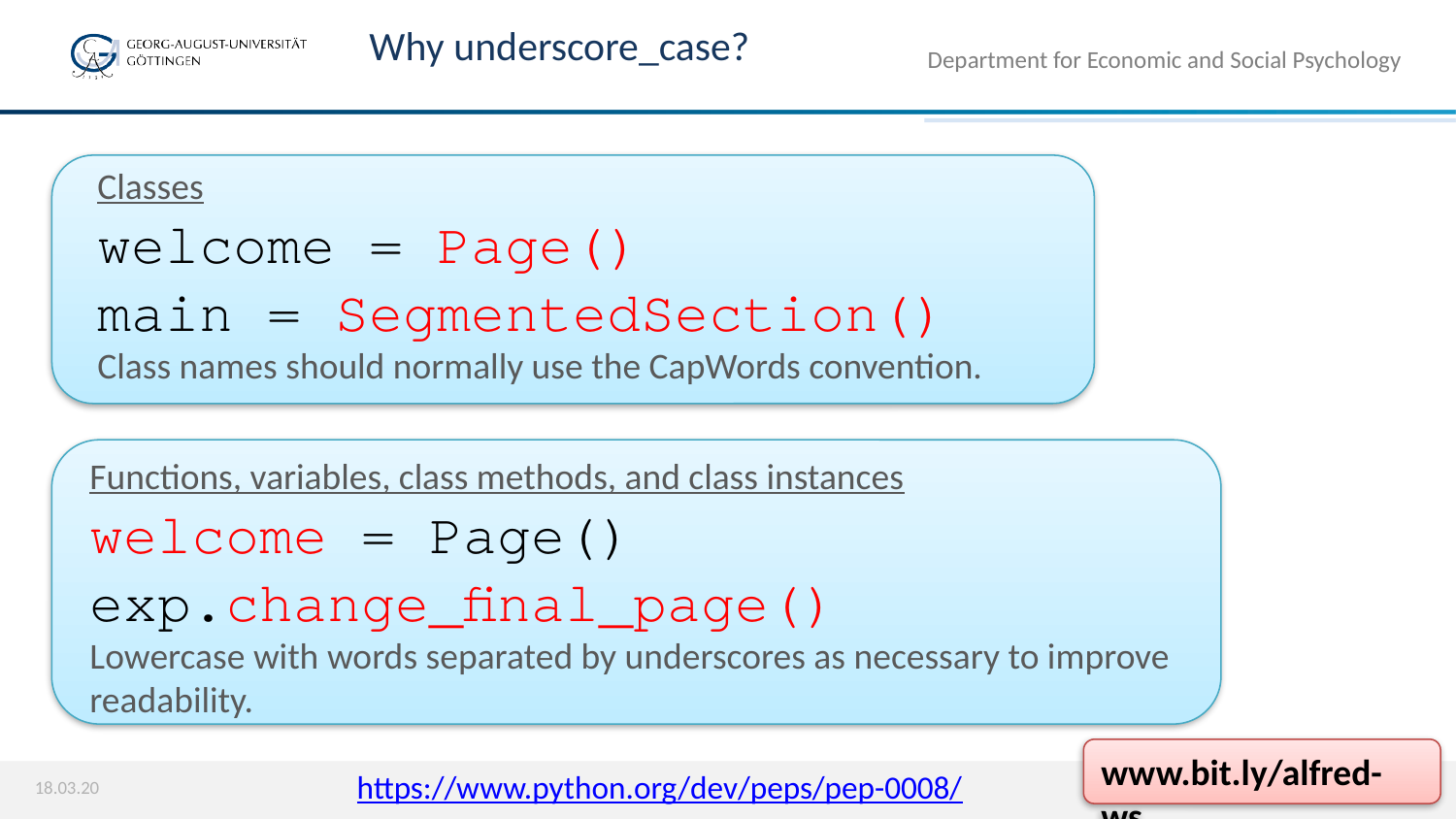

# Why underscore_case?
Department for Economic and Social Psychology

Classes
welcome = Page()
main = SegmentedSection()
Class names should normally use the CapWords convention.

Functions, variables, class methods, and class instances
welcome = Page()
exp.change_final_page()
Lowercase with words separated by underscores as necessary to improve readability.
www.bit.ly/alfred-ws
https://www.python.org/dev/peps/pep-0008/
18.03.20
16